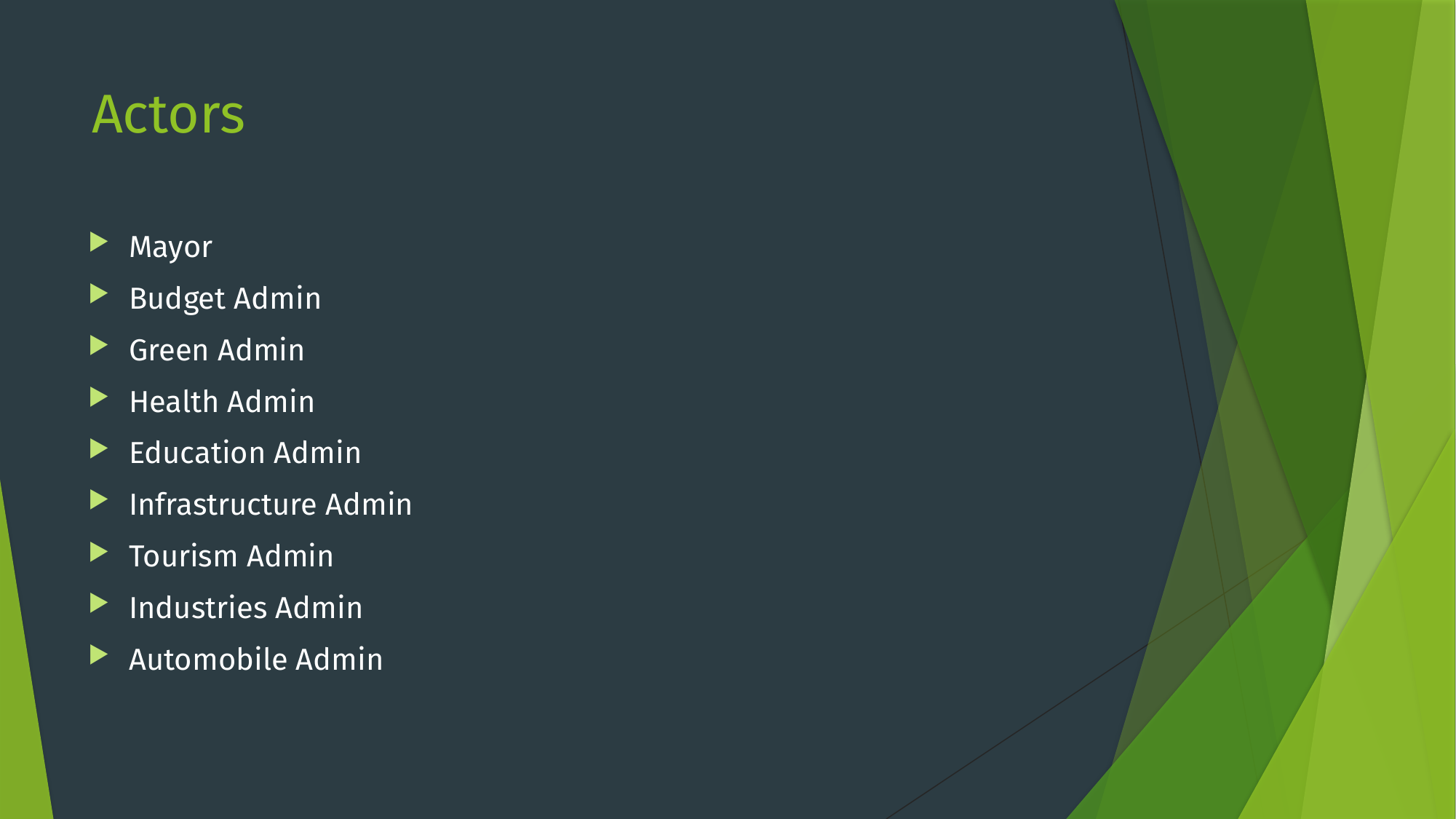

# Actors
Mayor
Budget Admin
Green Admin
Health Admin
Education Admin
Infrastructure Admin
Tourism Admin
Industries Admin
Automobile Admin